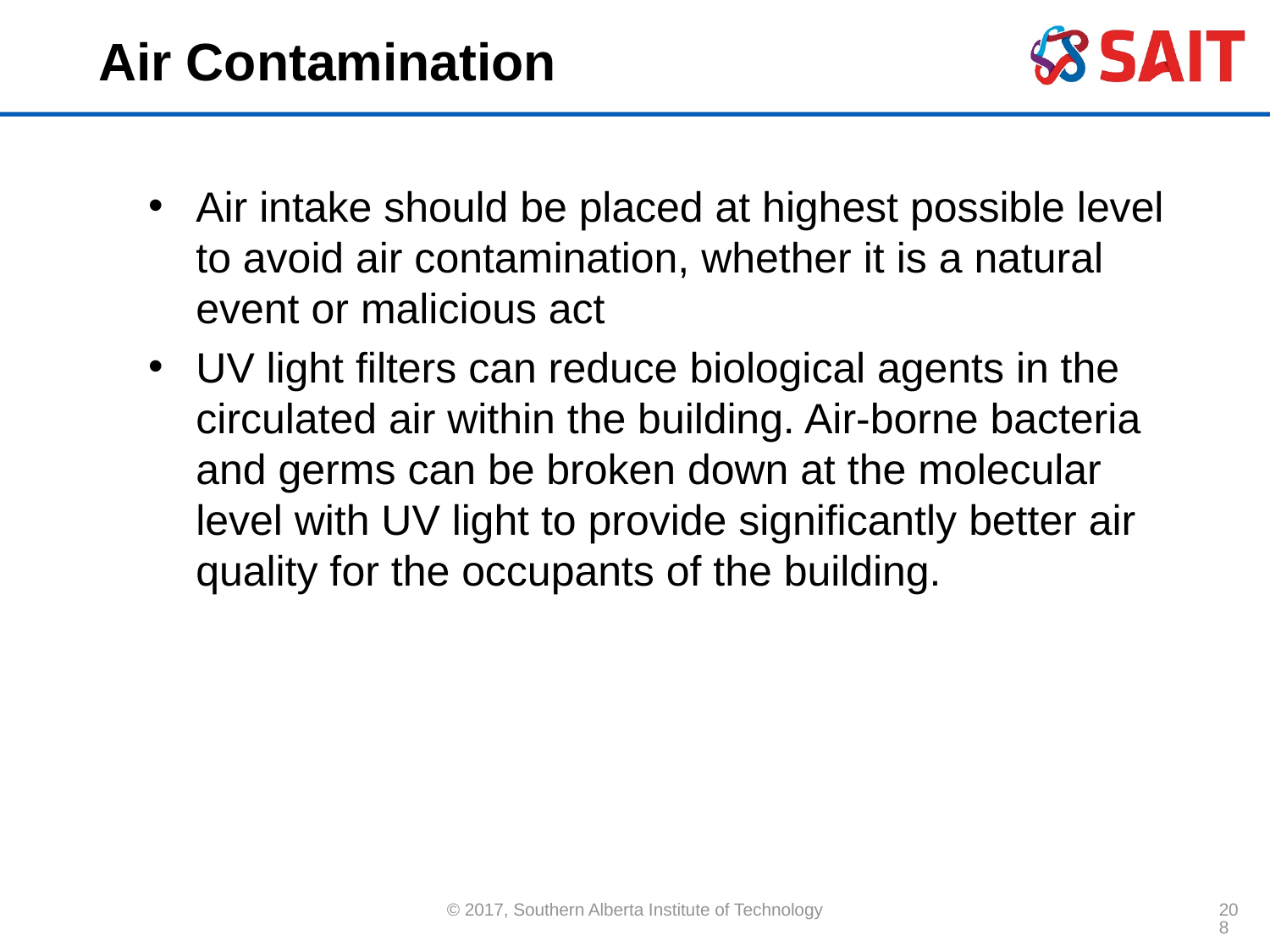

# Air Contamination
Air intake should be placed at highest possible level to avoid air contamination, whether it is a natural event or malicious act
UV light filters can reduce biological agents in the circulated air within the building. Air-borne bacteria and germs can be broken down at the molecular level with UV light to provide significantly better air quality for the occupants of the building.